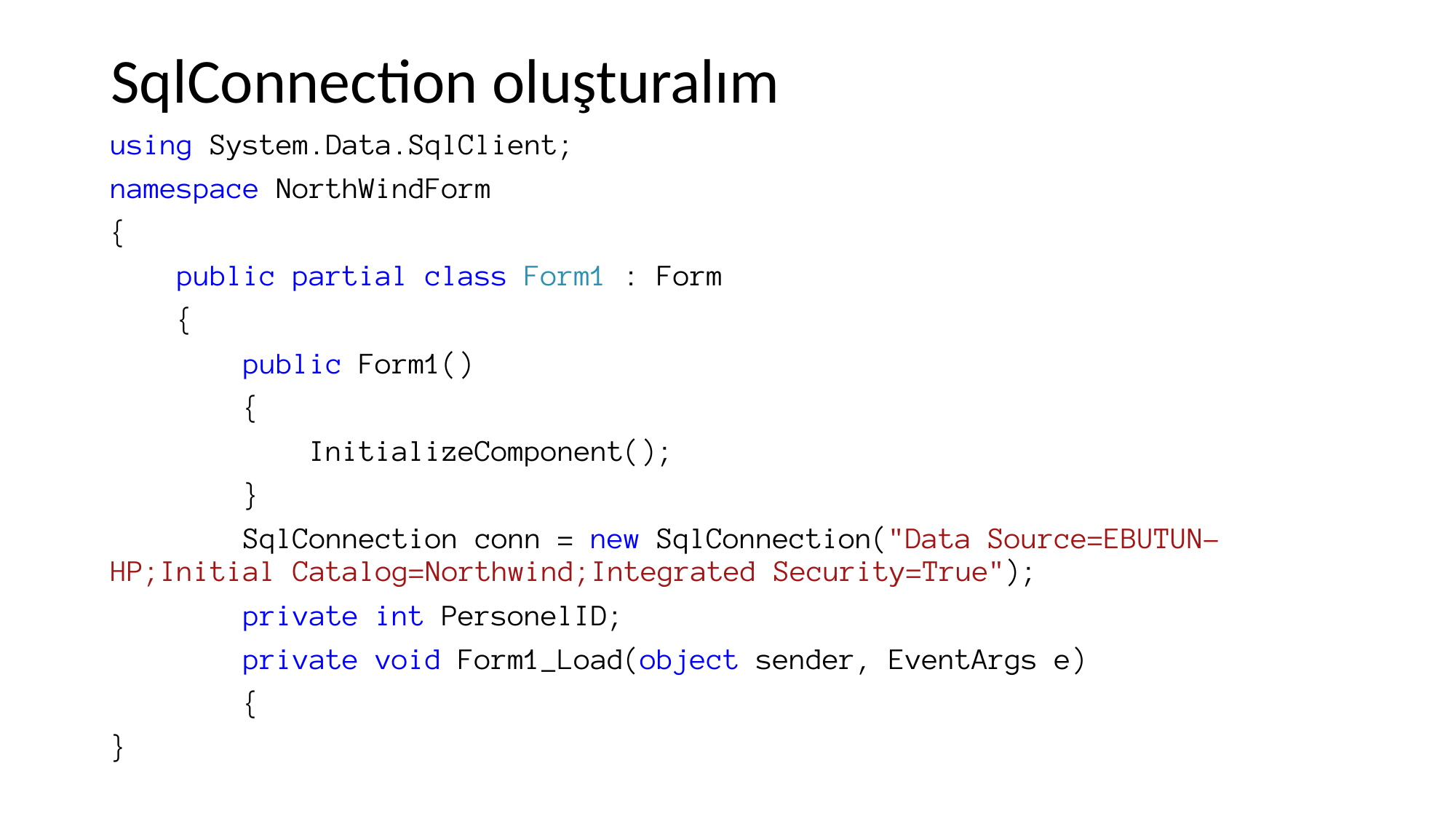

# SqlConnection oluşturalım
using System.Data.SqlClient;
namespace NorthWindForm
{
    public partial class Form1 : Form
    {
        public Form1()
        {
            InitializeComponent();
        }
        SqlConnection conn = new SqlConnection("Data Source=EBUTUN-HP;Initial Catalog=Northwind;Integrated Security=True");
        private int PersonelID;
        private void Form1_Load(object sender, EventArgs e)
        {
}